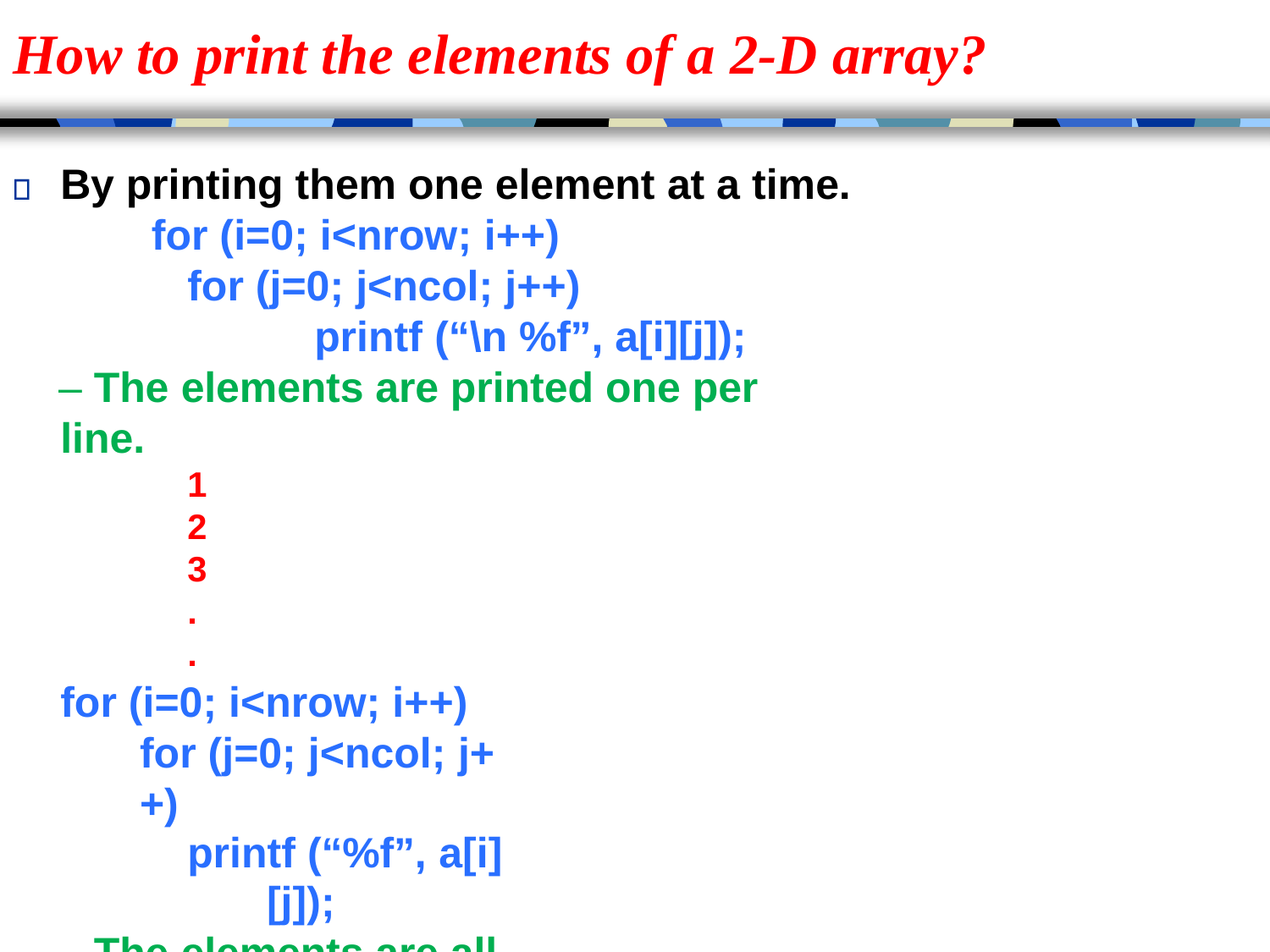

# How to print the elements of a 2-D array?
By printing them one element at a time.  for (i=0; i<nrow; i++)
for (j=0; j<ncol; j++)
printf (“\n %f”, a[i][j]);
– The elements are printed one per line.
1
2
3
.
.
for (i=0; i<nrow; i++)  for (j=0; j<ncol; j++)
printf (“%f”, a[i][j]);
– The elements are all printed on the same line.
123456789